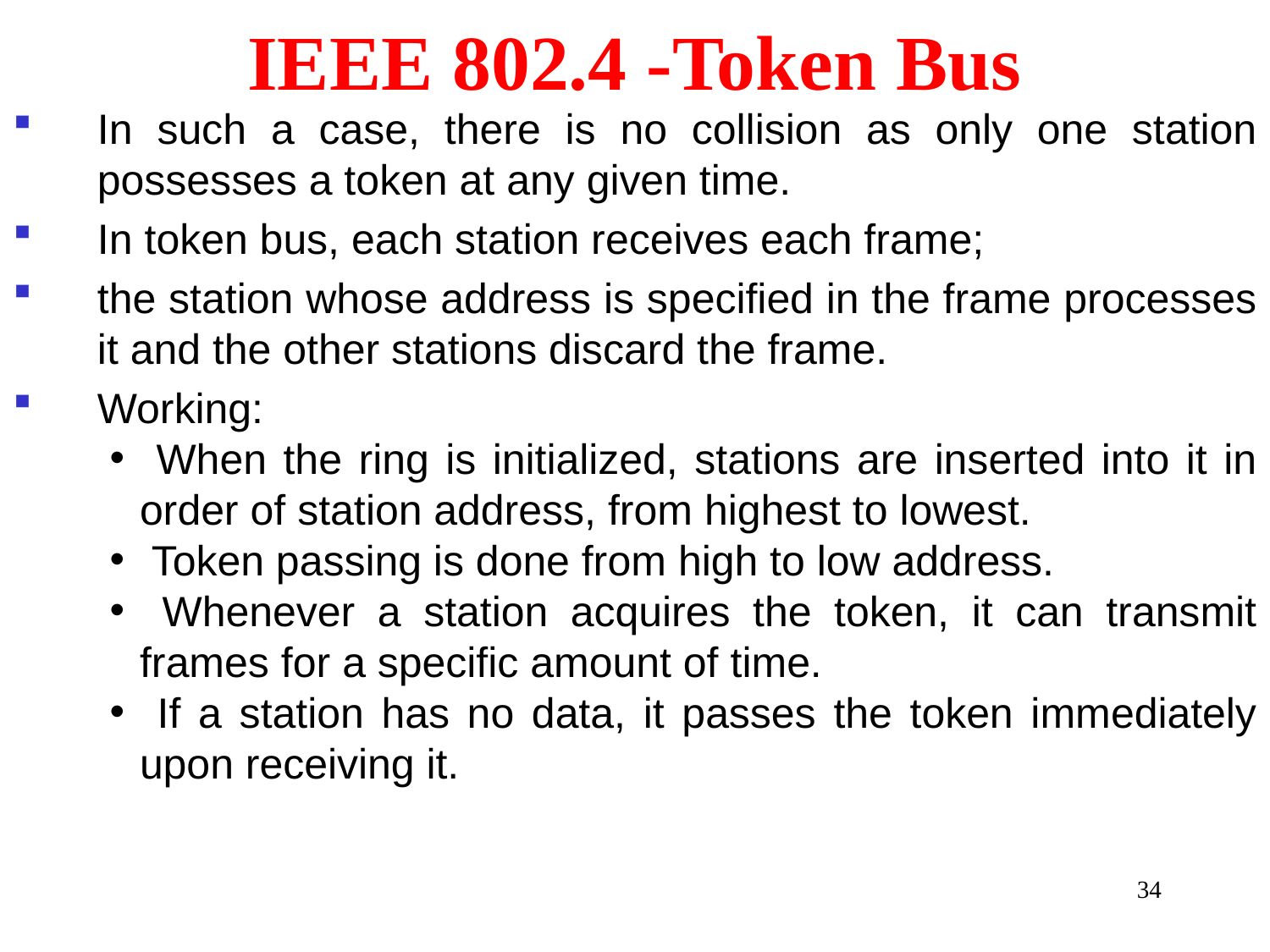

# IEEE 802.4 -Token Bus
In such a case, there is no collision as only one station possesses a token at any given time.
In token bus, each station receives each frame;
the station whose address is specified in the frame processes it and the other stations discard the frame.
Working:
 When the ring is initialized, stations are inserted into it in order of station address, from highest to lowest.
 Token passing is done from high to low address.
 Whenever a station acquires the token, it can transmit frames for a specific amount of time.
 If a station has no data, it passes the token immediately upon receiving it.
34